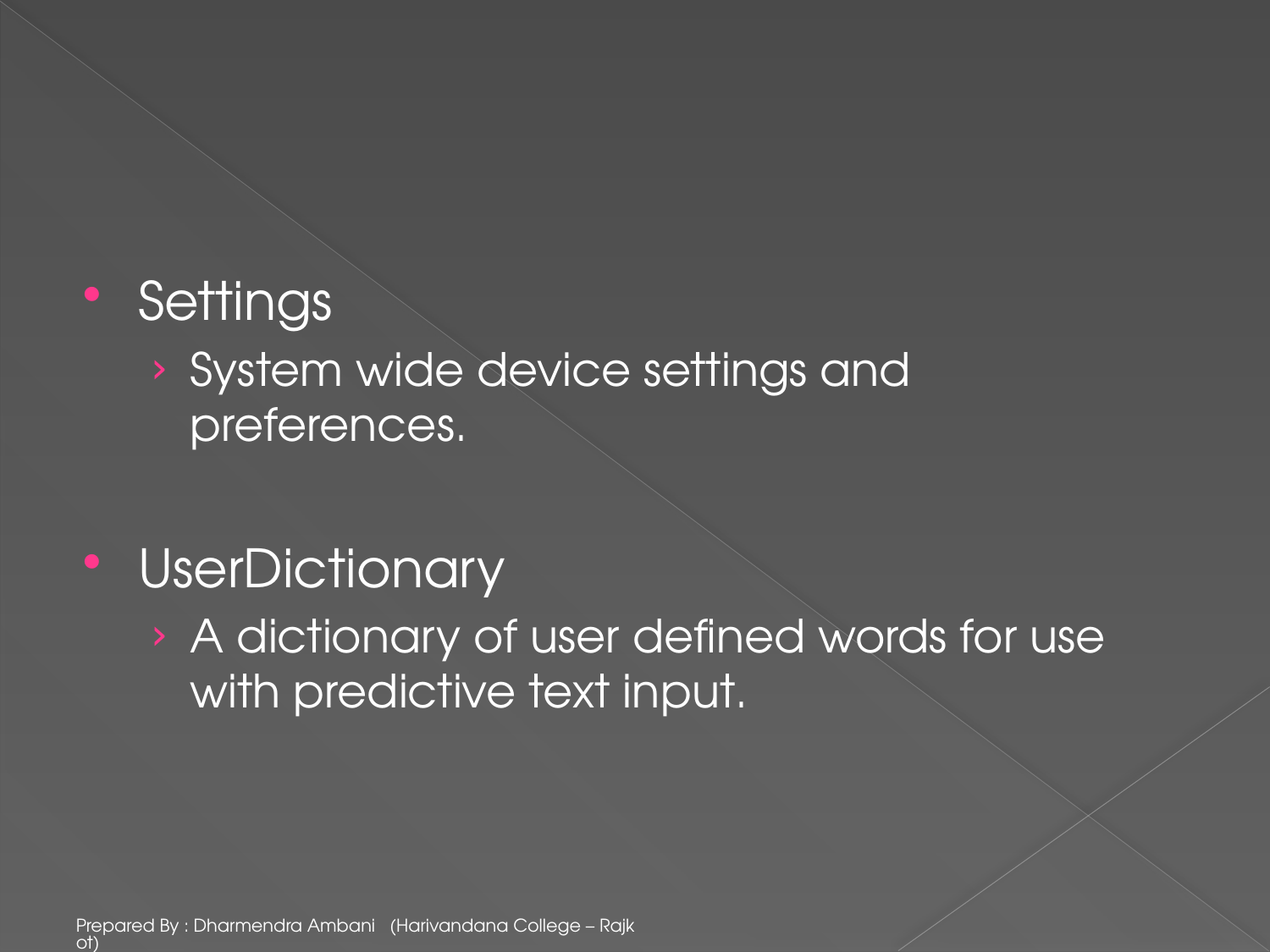

#
Settings
System wide device settings and preferences.

UserDictionary
A dictionary of user defined words for use with predictive text input.
Prepared By : Dharmendra Ambani   (Harivandana College – Rajkot)